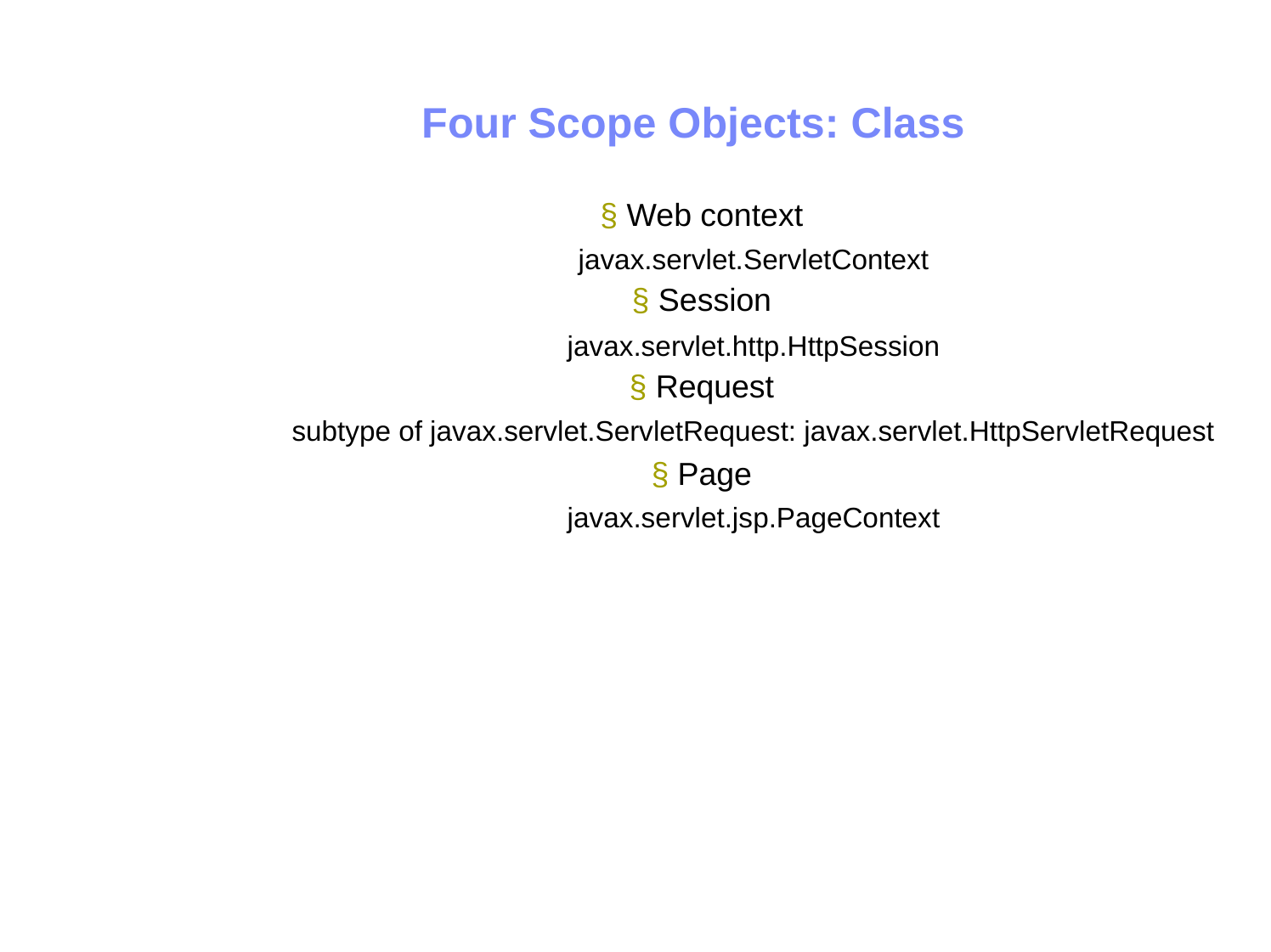

Antrix Consultancy Services

Four Scope Objects: Class

§ Web context

javax.servlet.ServletContext

§ Session

javax.servlet.http.HttpSession

§ Request

subtype of javax.servlet.ServletRequest: javax.servlet.HttpServletRequest

§ Page

javax.servlet.jsp.PageContext

Madhusudhanan.P.K.